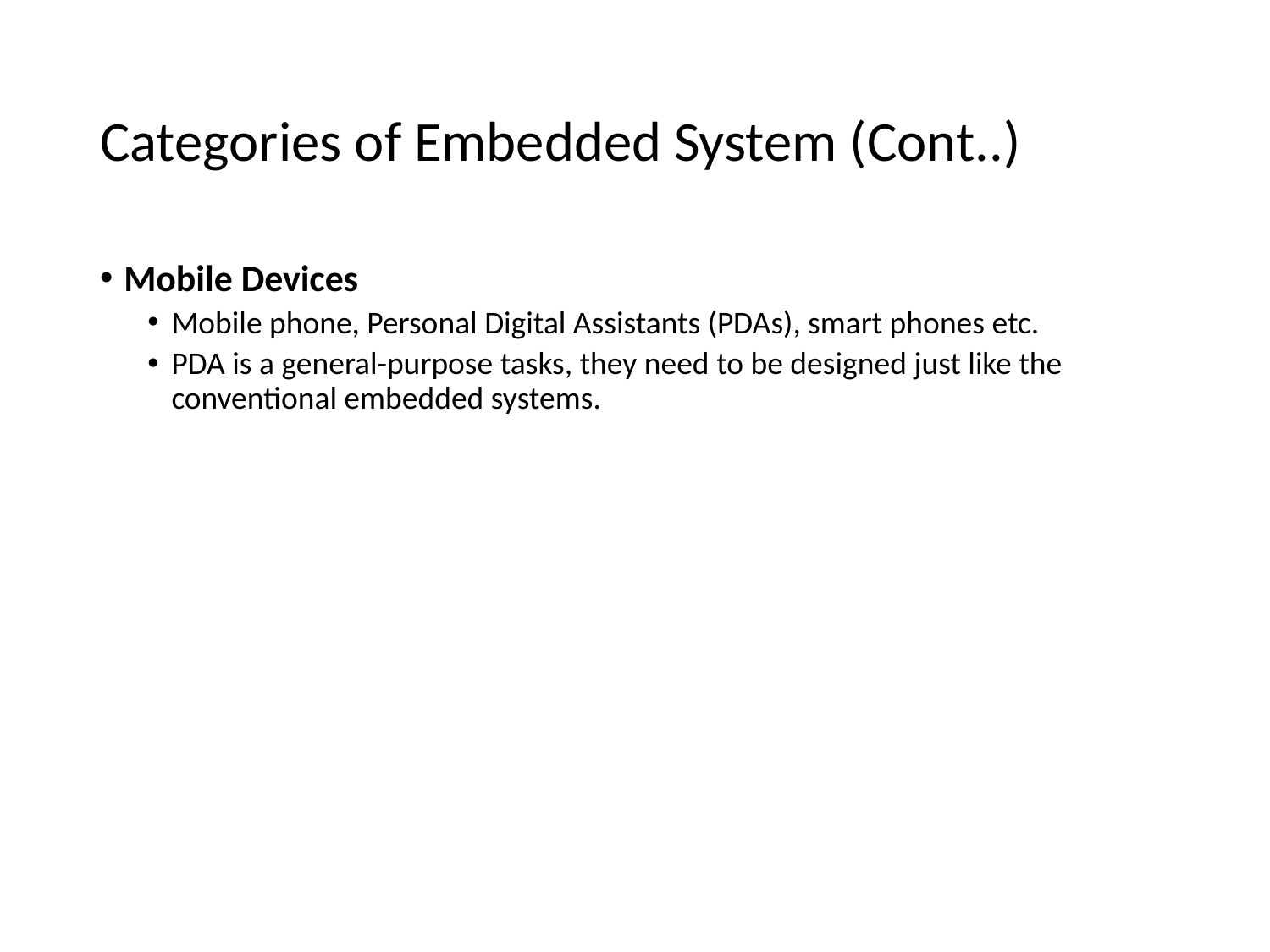

# Categories of Embedded System (Cont..)
Mobile Devices
Mobile phone, Personal Digital Assistants (PDAs), smart phones etc.
PDA is a general-purpose tasks, they need to be designed just like the conventional embedded systems.